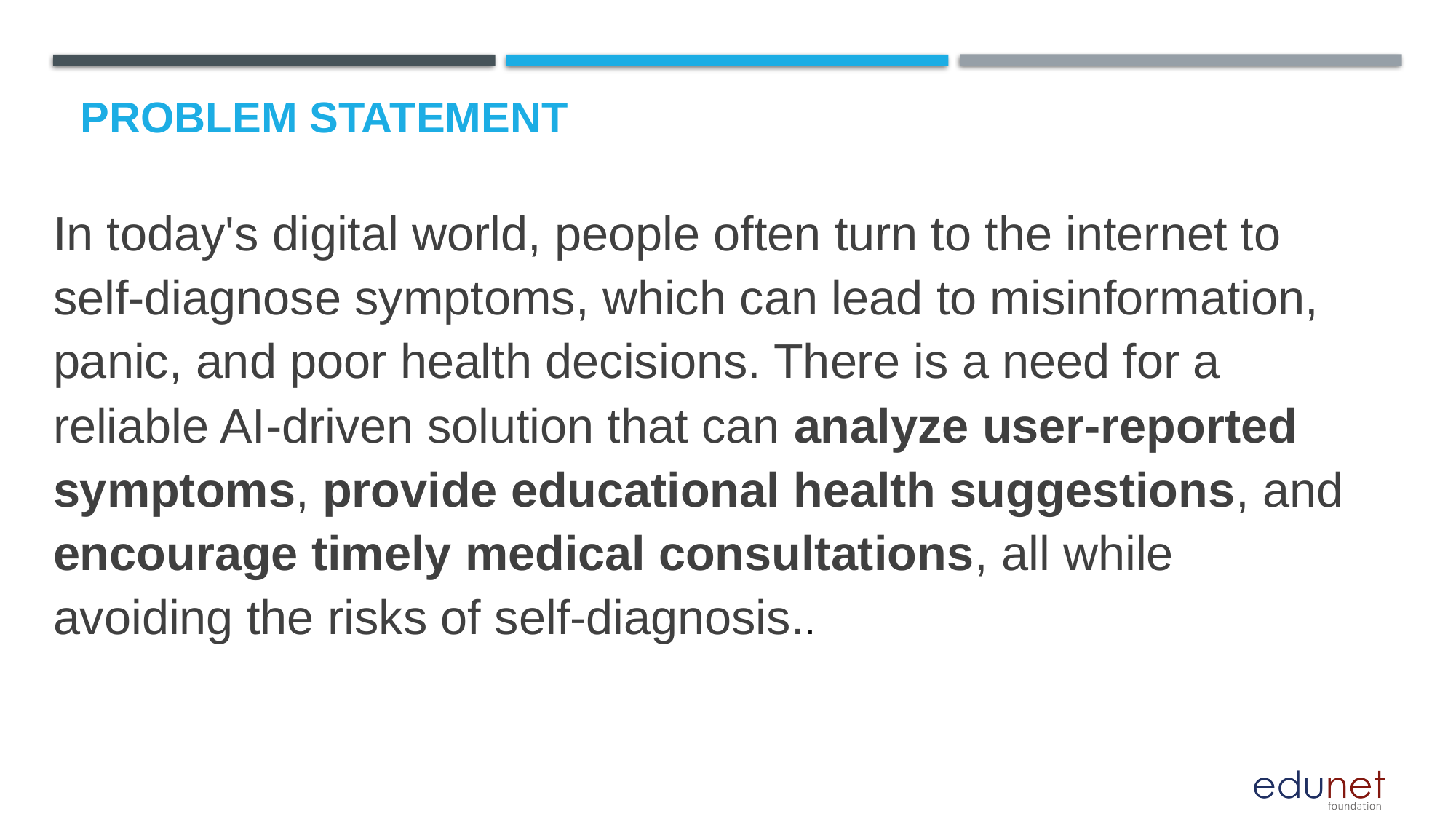

# Problem Statement
In today's digital world, people often turn to the internet to self-diagnose symptoms, which can lead to misinformation, panic, and poor health decisions. There is a need for a reliable AI-driven solution that can analyze user-reported symptoms, provide educational health suggestions, and encourage timely medical consultations, all while avoiding the risks of self-diagnosis..